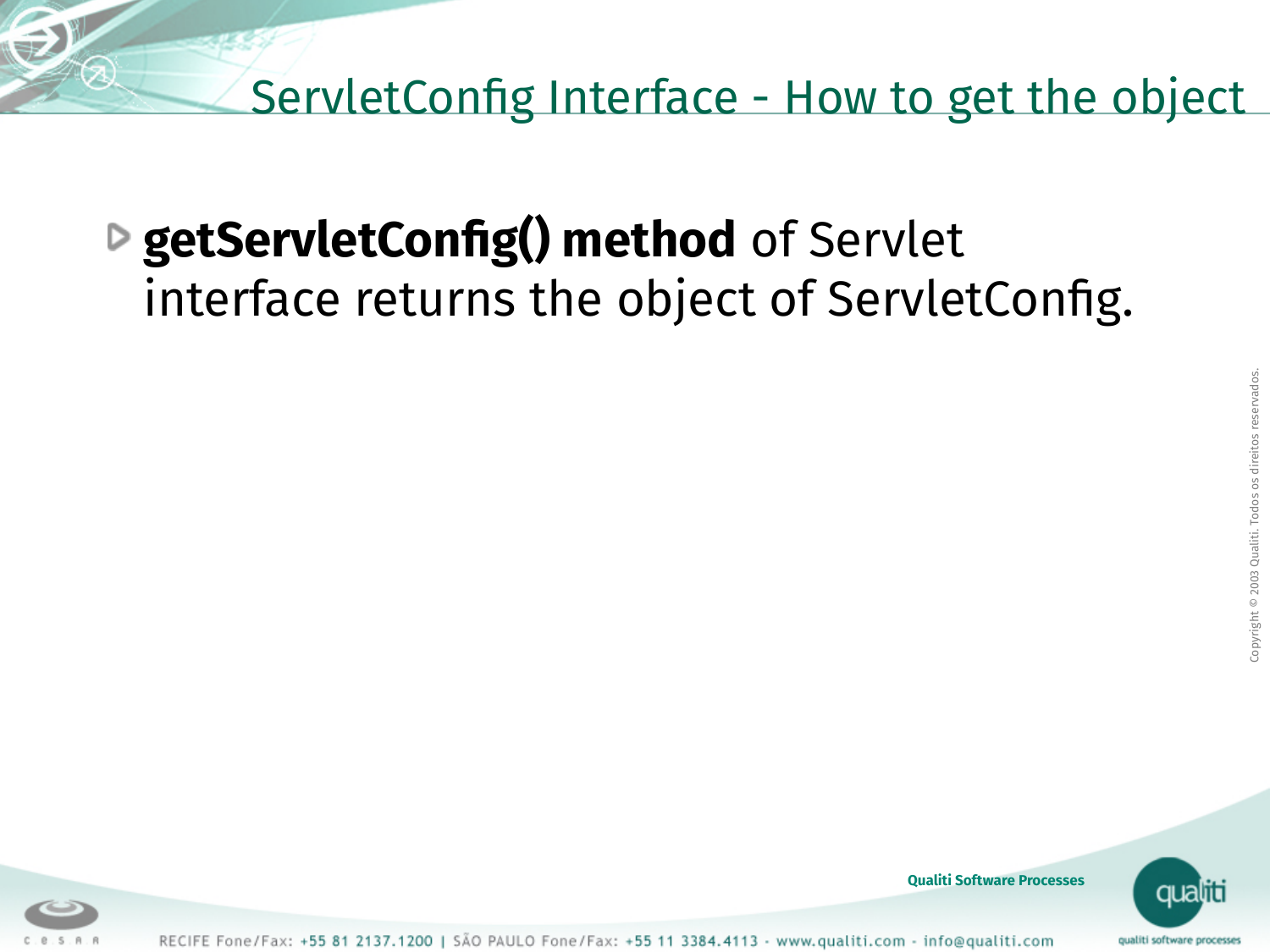

# ServletConfig Interface - How to get the object
getServletConfig() method of Servlet interface returns the object of ServletConfig.